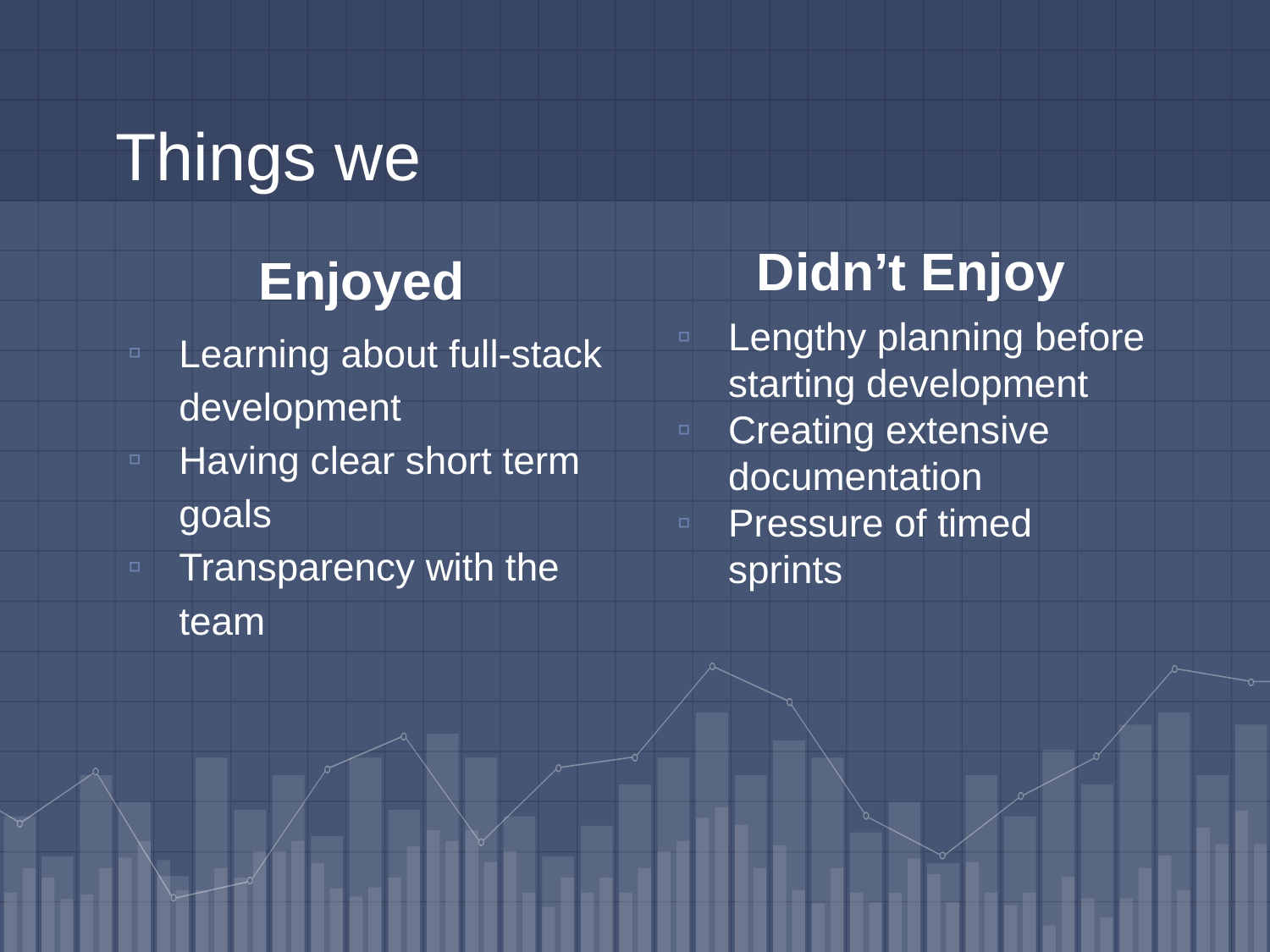

# Things we
Enjoyed
Learning about full-stack development
Having clear short term goals
Transparency with the team

Didn’t Enjoy
Lengthy planning before starting development
Creating extensive documentation
Pressure of timed sprints